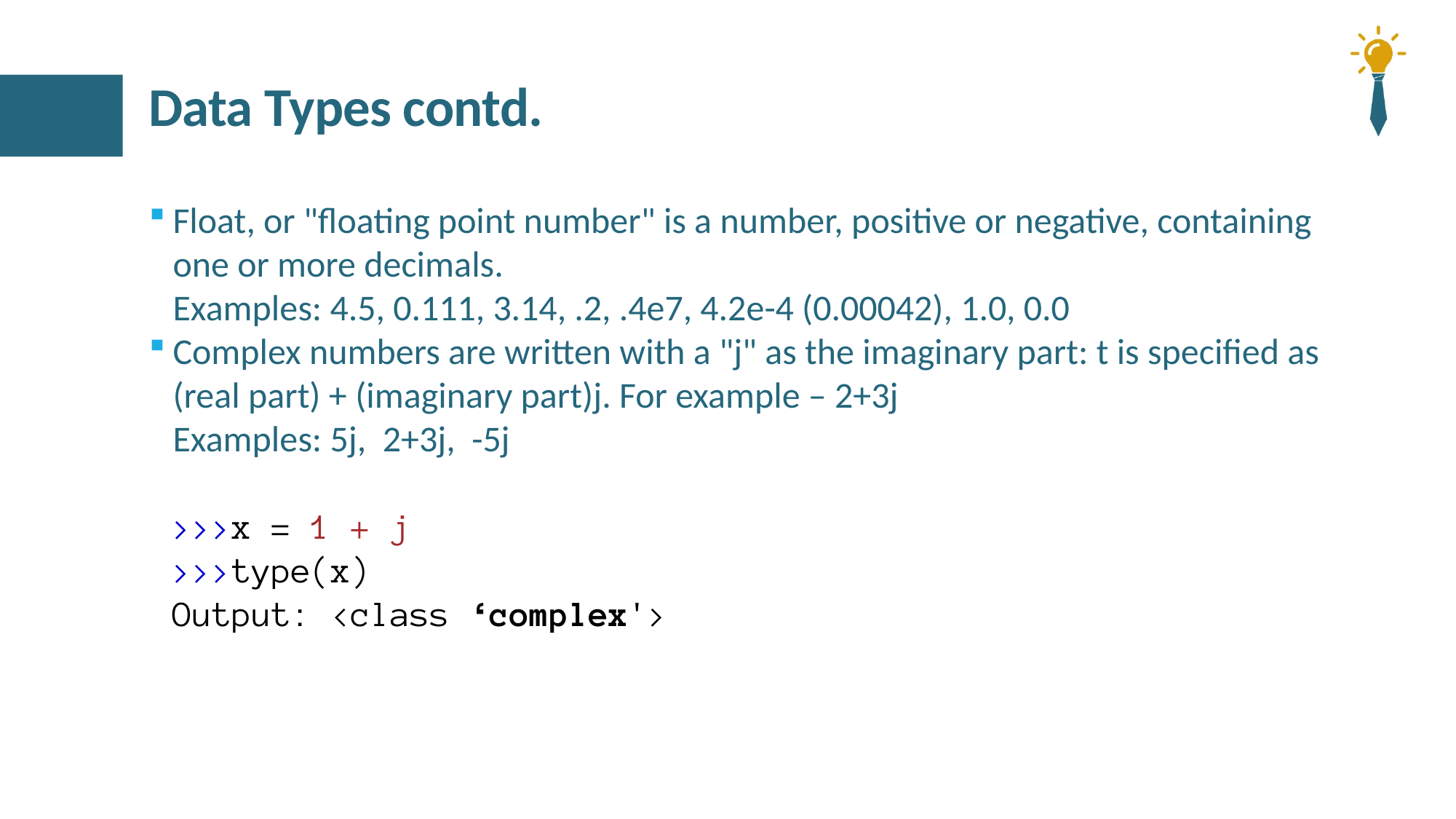

# Data Types contd.
Float, or "floating point number" is a number, positive or negative, containing one or more decimals.
Examples: 4.5, 0.111, 3.14, .2, .4e7, 4.2e-4 (0.00042), 1.0, 0.0
Complex numbers are written with a "j" as the imaginary part: t is specified as (real part) + (imaginary part)j. For example – 2+3j
Examples: 5j,  2+3j,  -5j
>>>x = 1 + j
>>>type(x)
Output: <class ‘complex'>